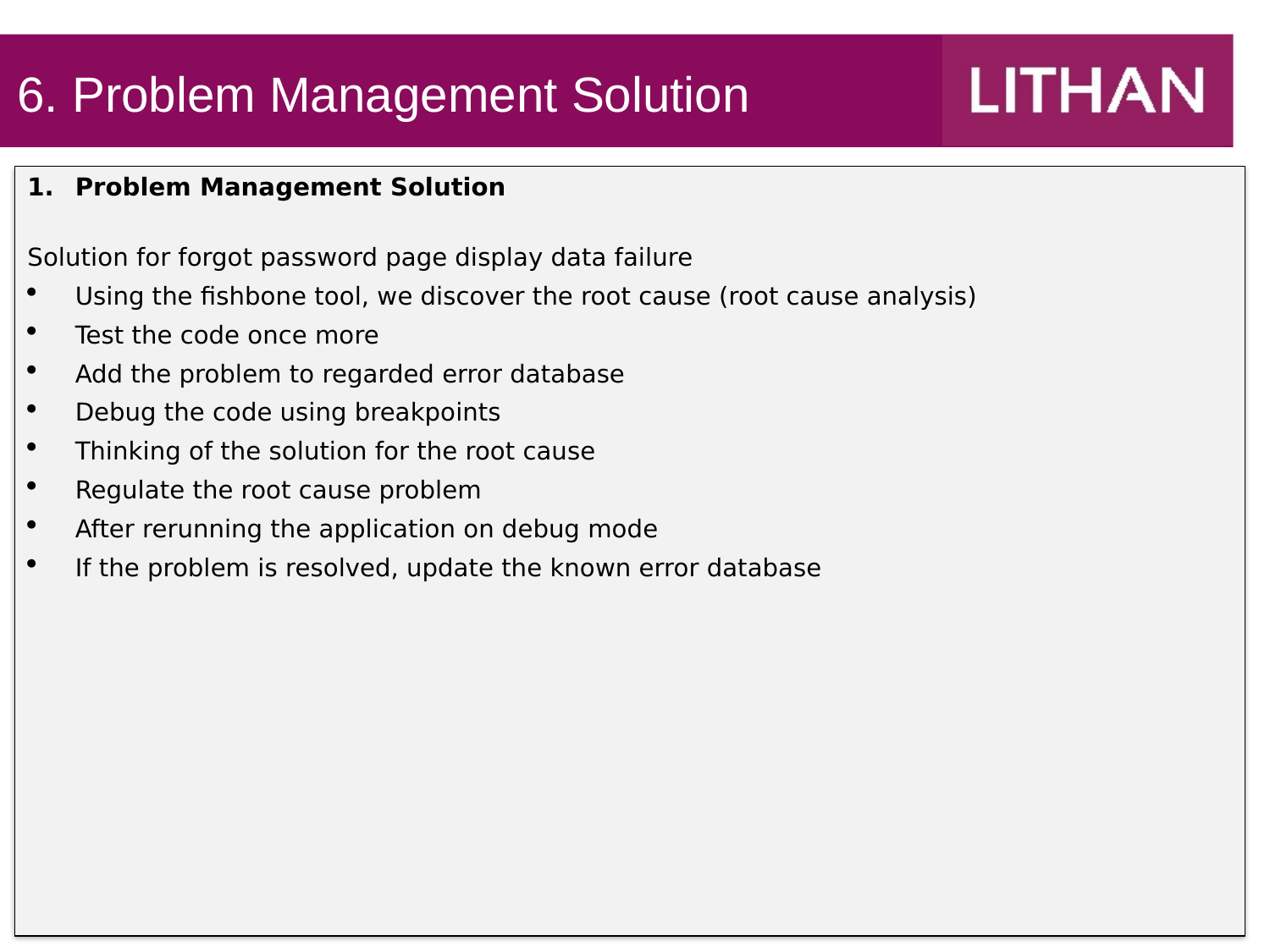

6. Problem Management Solution
Problem Management Solution
Solution for forgot password page display data failure
Using the fishbone tool, we discover the root cause (root cause analysis)
Test the code once more
Add the problem to regarded error database
Debug the code using breakpoints
Thinking of the solution for the root cause
Regulate the root cause problem
After rerunning the application on debug mode
If the problem is resolved, update the known error database